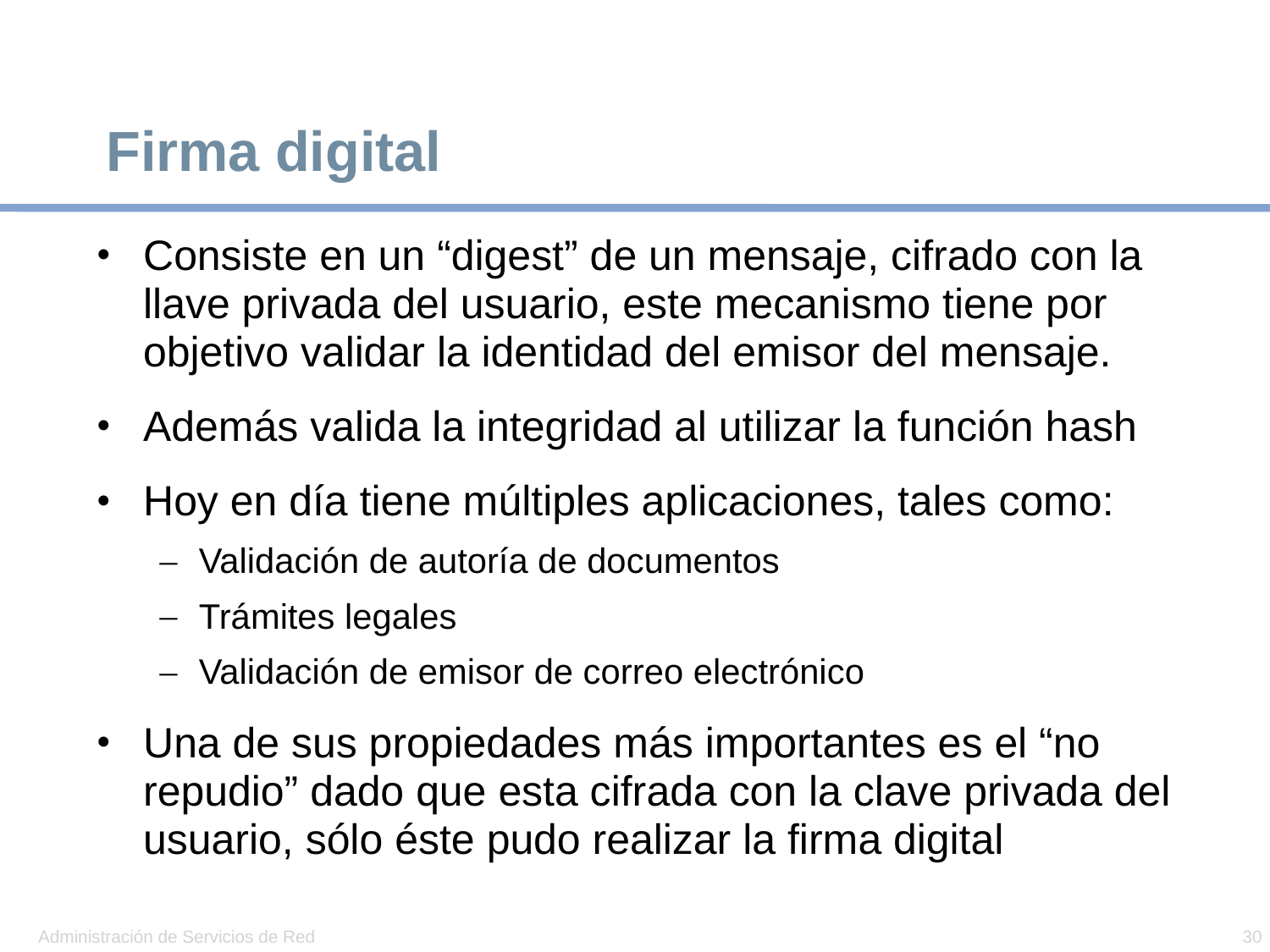

# Firma digital
Consiste en un “digest” de un mensaje, cifrado con la llave privada del usuario, este mecanismo tiene por objetivo validar la identidad del emisor del mensaje.
Además valida la integridad al utilizar la función hash
Hoy en día tiene múltiples aplicaciones, tales como:
Validación de autoría de documentos
Trámites legales
Validación de emisor de correo electrónico
Una de sus propiedades más importantes es el “no repudio” dado que esta cifrada con la clave privada del usuario, sólo éste pudo realizar la firma digital